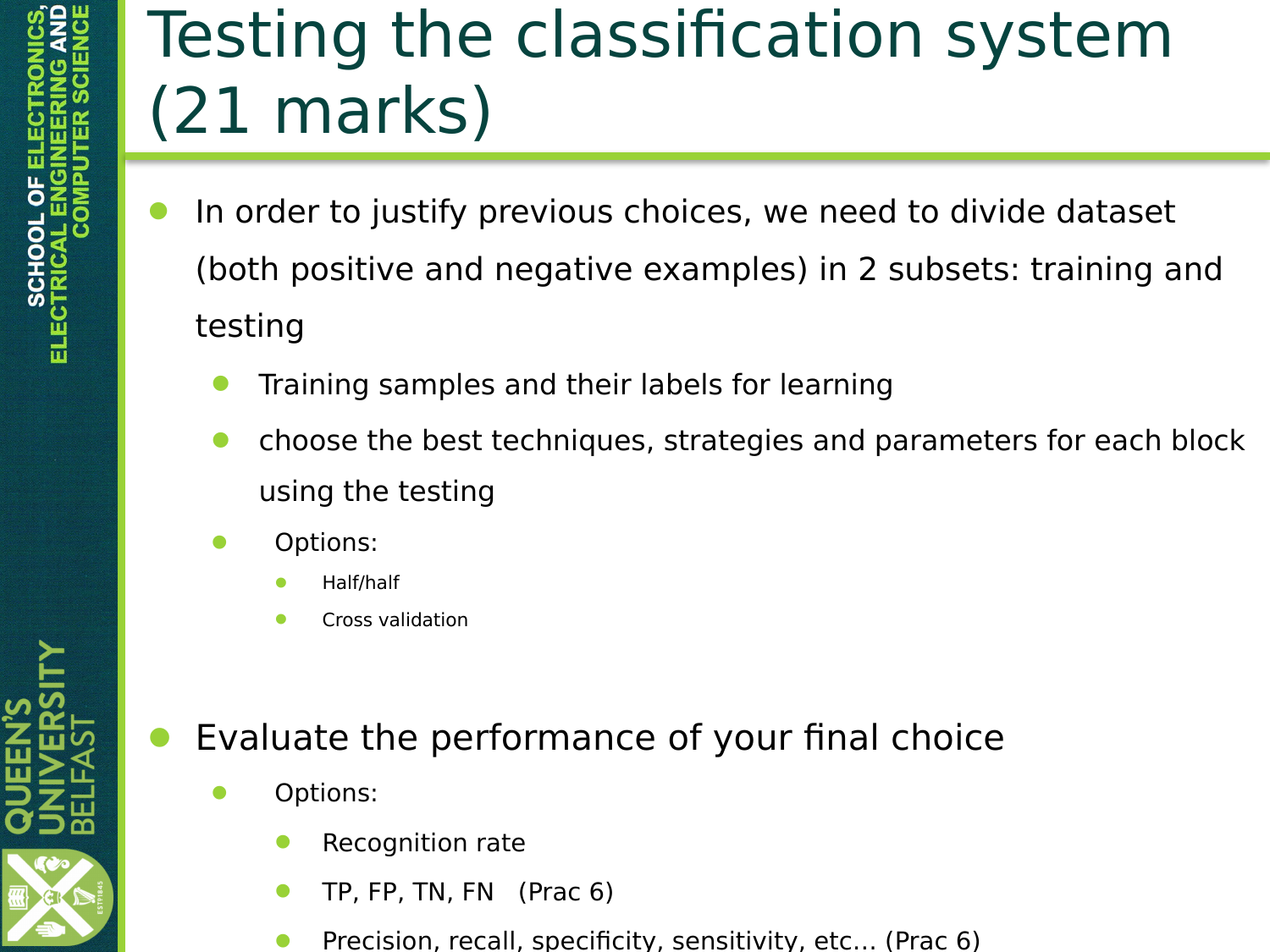

# Testing the classification system (21 marks)
In order to justify previous choices, we need to divide dataset (both positive and negative examples) in 2 subsets: training and testing
Training samples and their labels for learning
choose the best techniques, strategies and parameters for each block using the testing
Options:
Half/half
Cross validation

Evaluate the performance of your final choice
Options:
Recognition rate
TP, FP, TN, FN   (Prac 6)
Precision, recall, specificity, sensitivity, etc… (Prac 6)